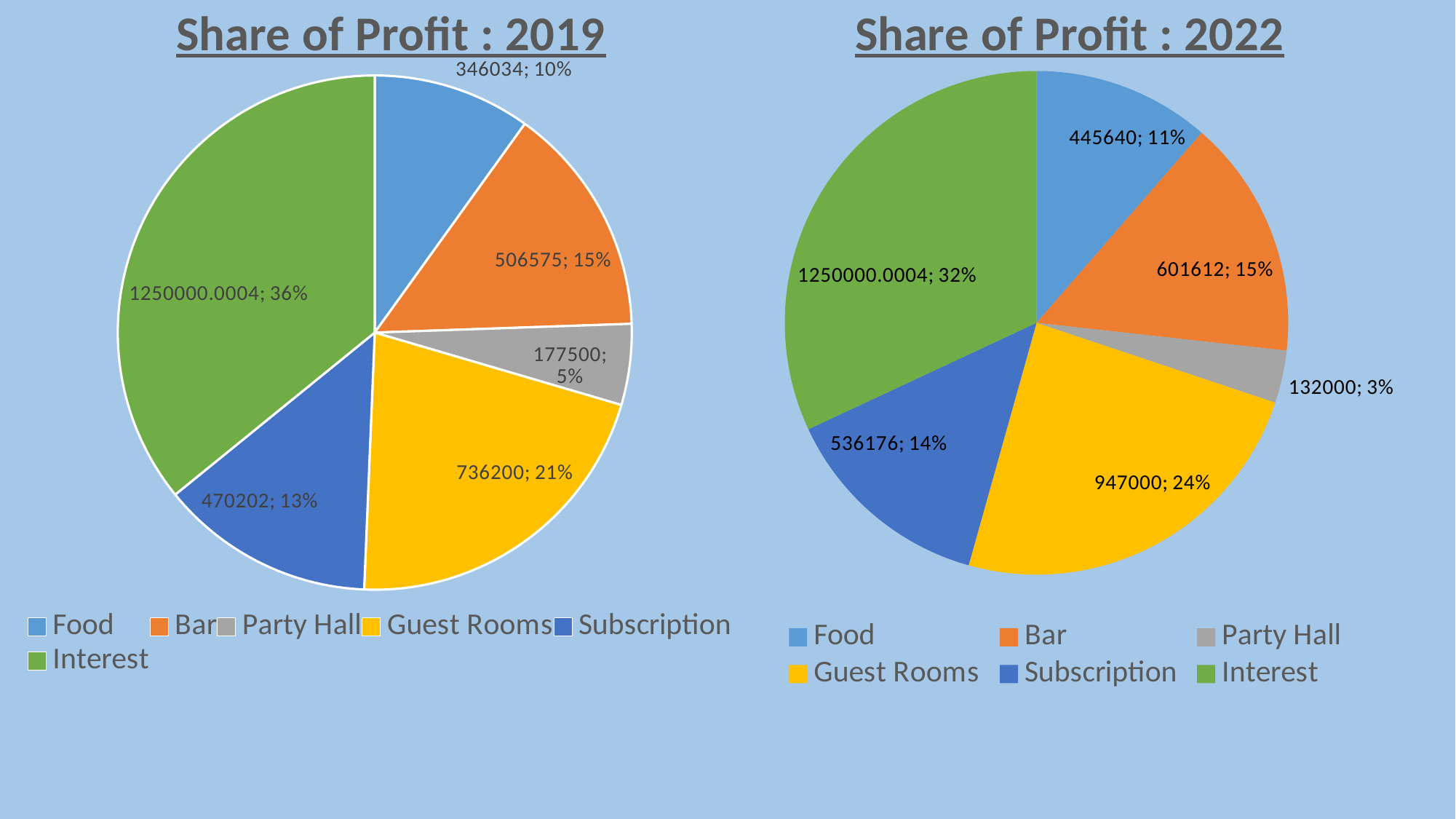

### Chart: Share of Profit : 2022

| Category |  |  |  |
|---|---|---|---|
|  | 445640.0 | 255881.0 | 346034.0 |
|  | 601612.0 | 15990.0 | 506575.0 |
|  | 132000.0 | 21000.0 | 177500.0 |
|  | 947000.0 | -922000.0 | 736200.0 |
|  | 536176.0 | 438139.0 | 470202.0 |
|  | 1250000.0003999998 | 1250000.0003999998 | 1250000.0003999998 |

### Chart: Share of Profit : 2019

| Category |  |
|---|---|
| Food  | 346034.0 |
| Bar | 506575.0 |
| Party Hall | 177500.0 |
| Guest Rooms | 736200.0 |
| Subscription | 470202.0 |
| Interest | 1250000.0003999998 |